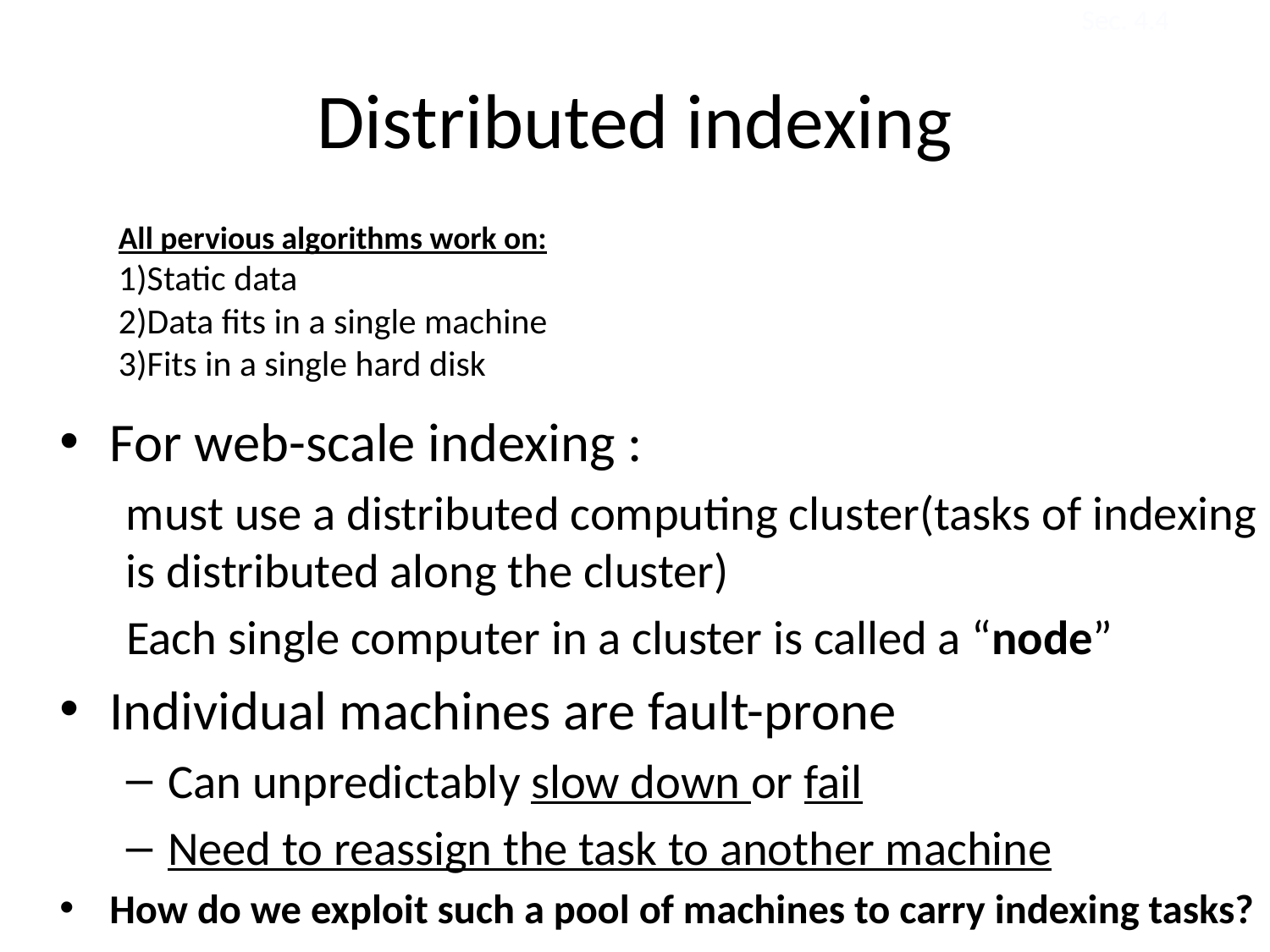

Sec. 4.4
# Distributed indexing
All pervious algorithms work on:
1)Static data
2)Data fits in a single machine
3)Fits in a single hard disk
For web-scale indexing :
must use a distributed computing cluster(tasks of indexing is distributed along the cluster)
Each single computer in a cluster is called a “node”
Individual machines are fault-prone
Can unpredictably slow down or fail
Need to reassign the task to another machine
How do we exploit such a pool of machines to carry indexing tasks?